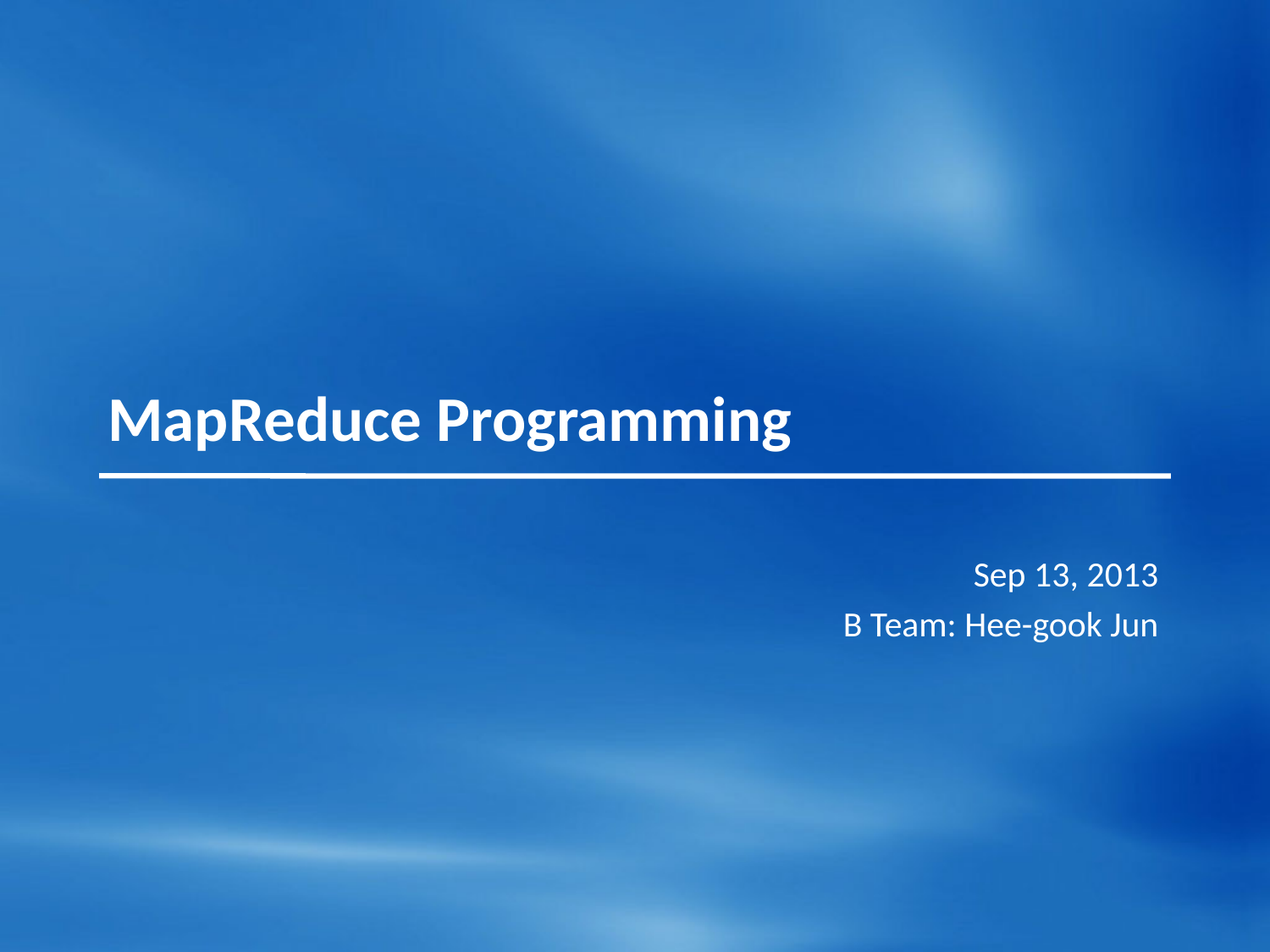

# MapReduce Programming

Sep 13, 2013
B Team: Hee-gook Jun